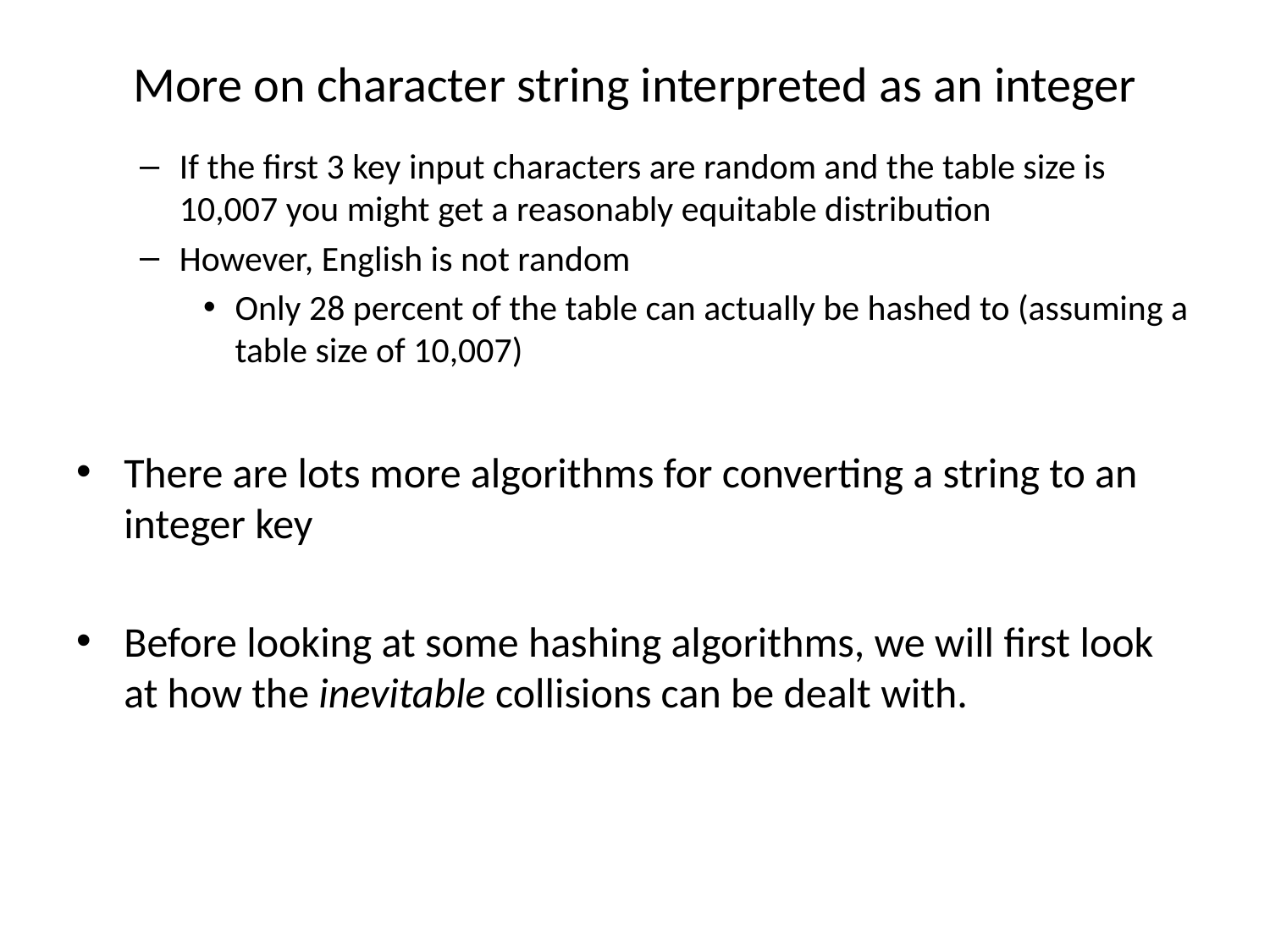

# More on character string interpreted as an integer
If the first 3 key input characters are random and the table size is 10,007 you might get a reasonably equitable distribution
However, English is not random
Only 28 percent of the table can actually be hashed to (assuming a table size of 10,007)

There are lots more algorithms for converting a string to an integer key

Before looking at some hashing algorithms, we will first look at how the inevitable collisions can be dealt with.